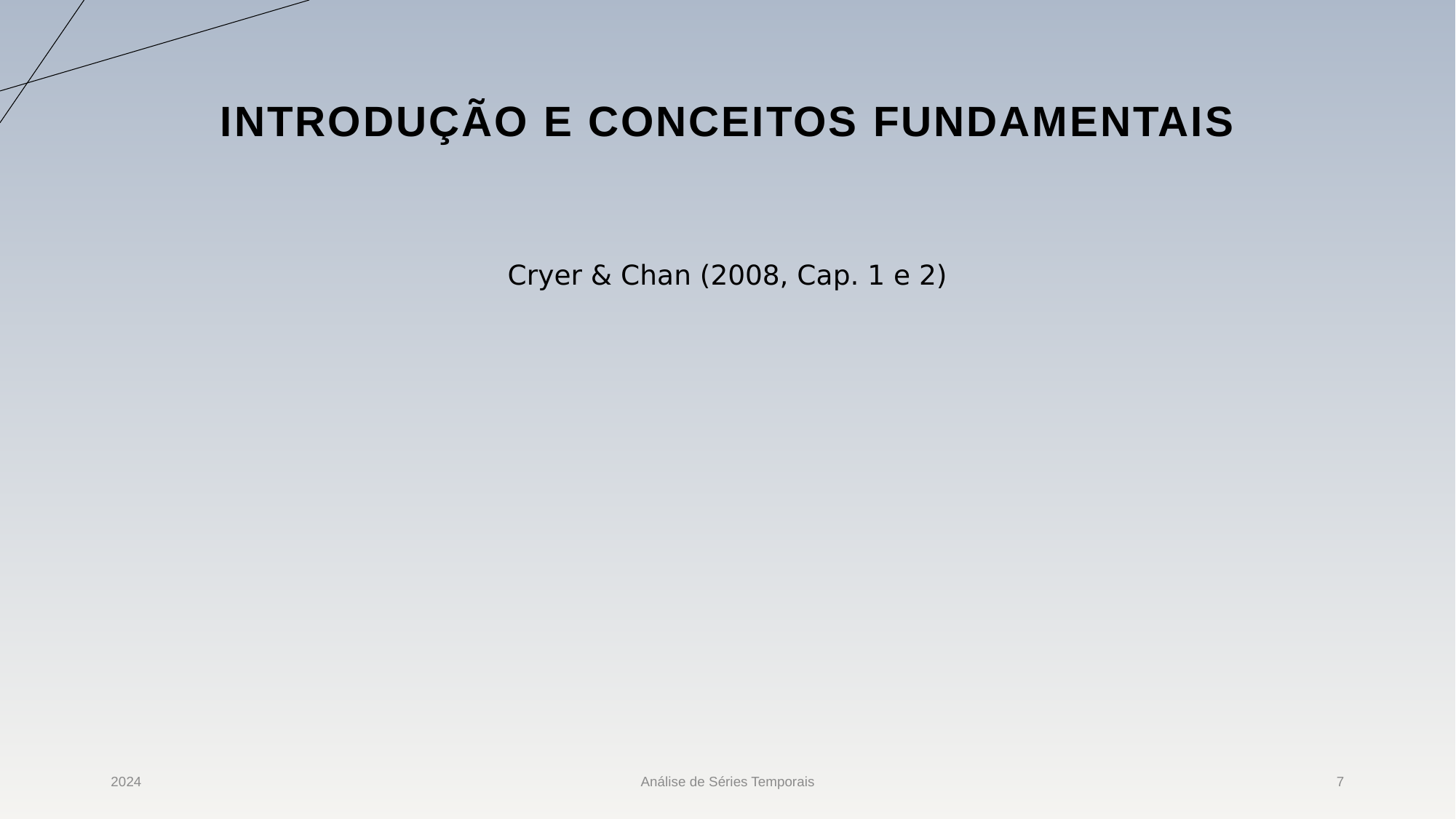

# Introdução e conceitos fundamentais
Cryer & Chan (2008, Cap. 1 e 2)

2024
Análise de Séries Temporais
7